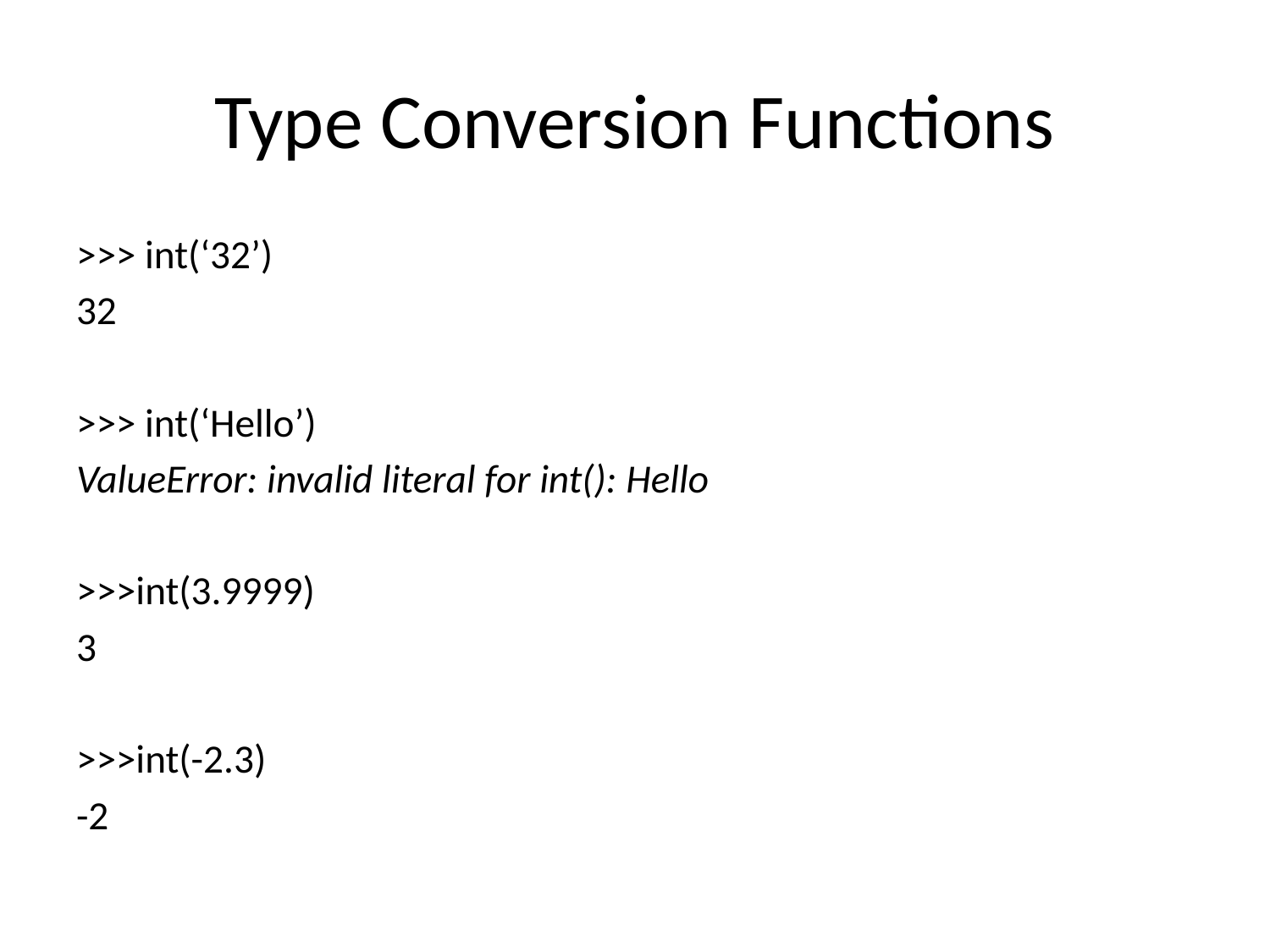

# Type Conversion Functions
>>> int(‘32’)
32

>>> int(‘Hello’)
ValueError: invalid literal for int(): Hello

>>>int(3.9999)
3

>>>int(-2.3)
-2